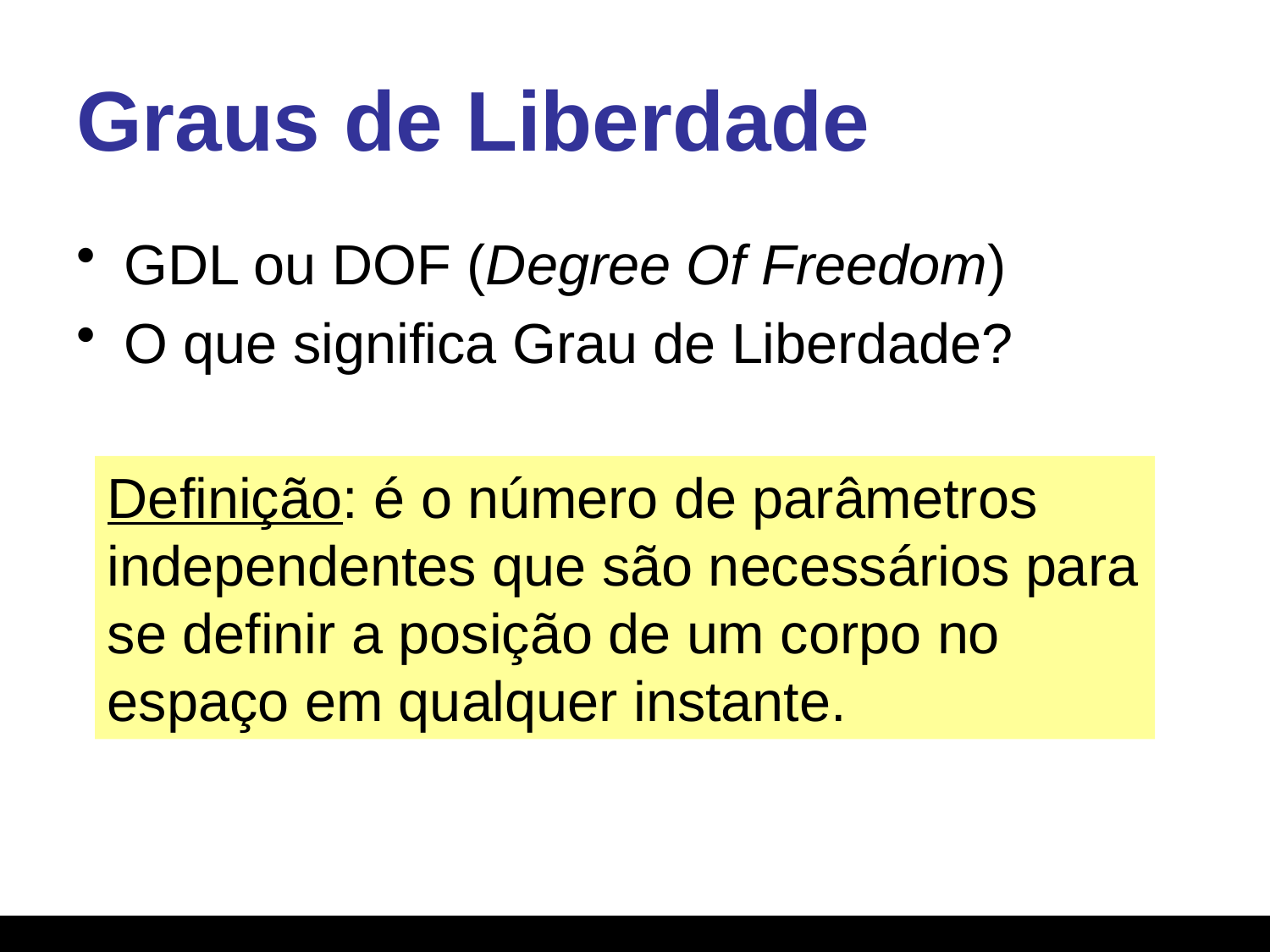

# Graus de Liberdade
GDL ou DOF (Degree Of Freedom)
O que significa Grau de Liberdade?

Definição: é o número de parâmetros independentes que são necessários para se definir a posição de um corpo no espaço em qualquer instante.